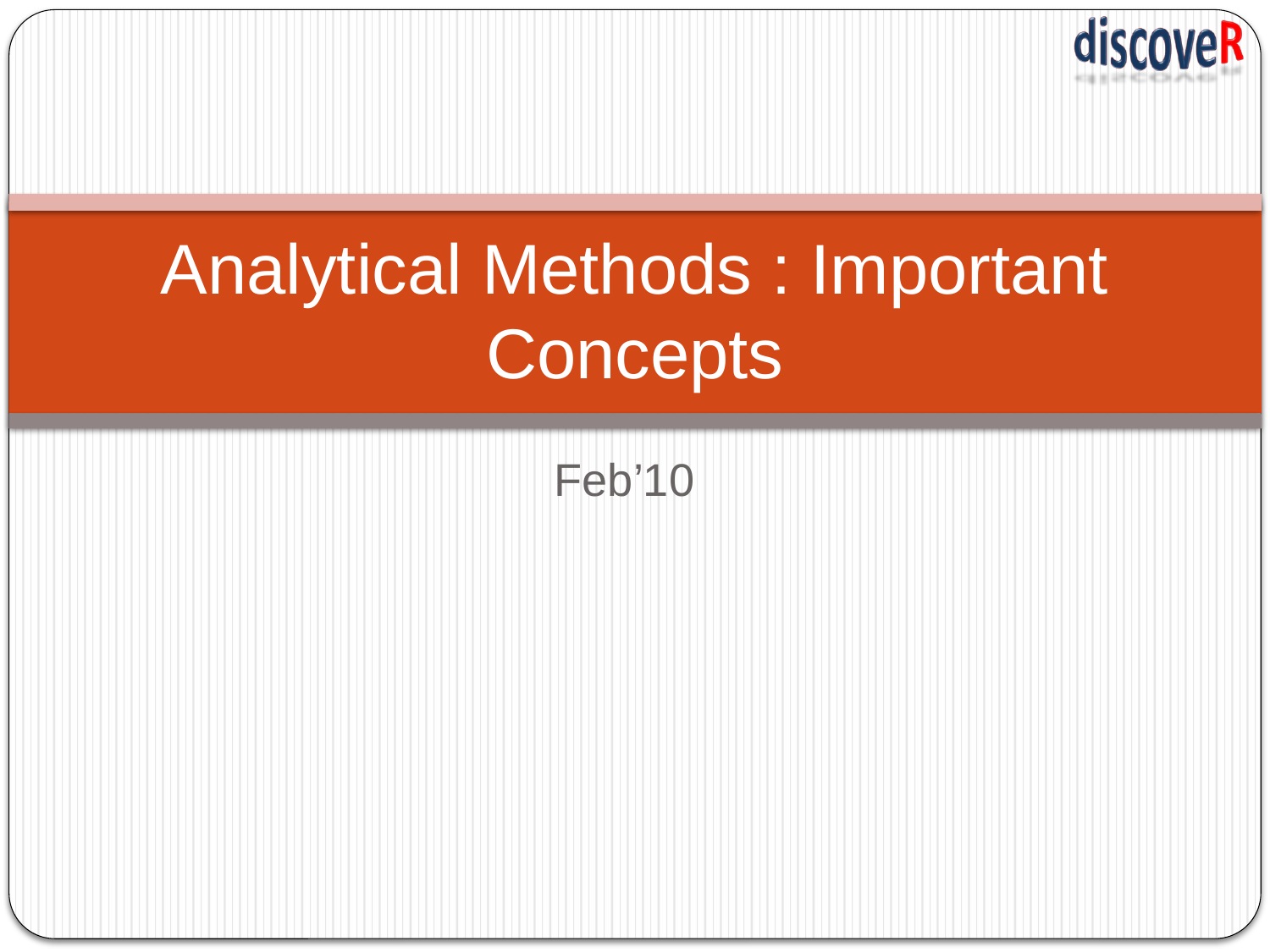

# Analytical Methods : Important Concepts
Feb’10